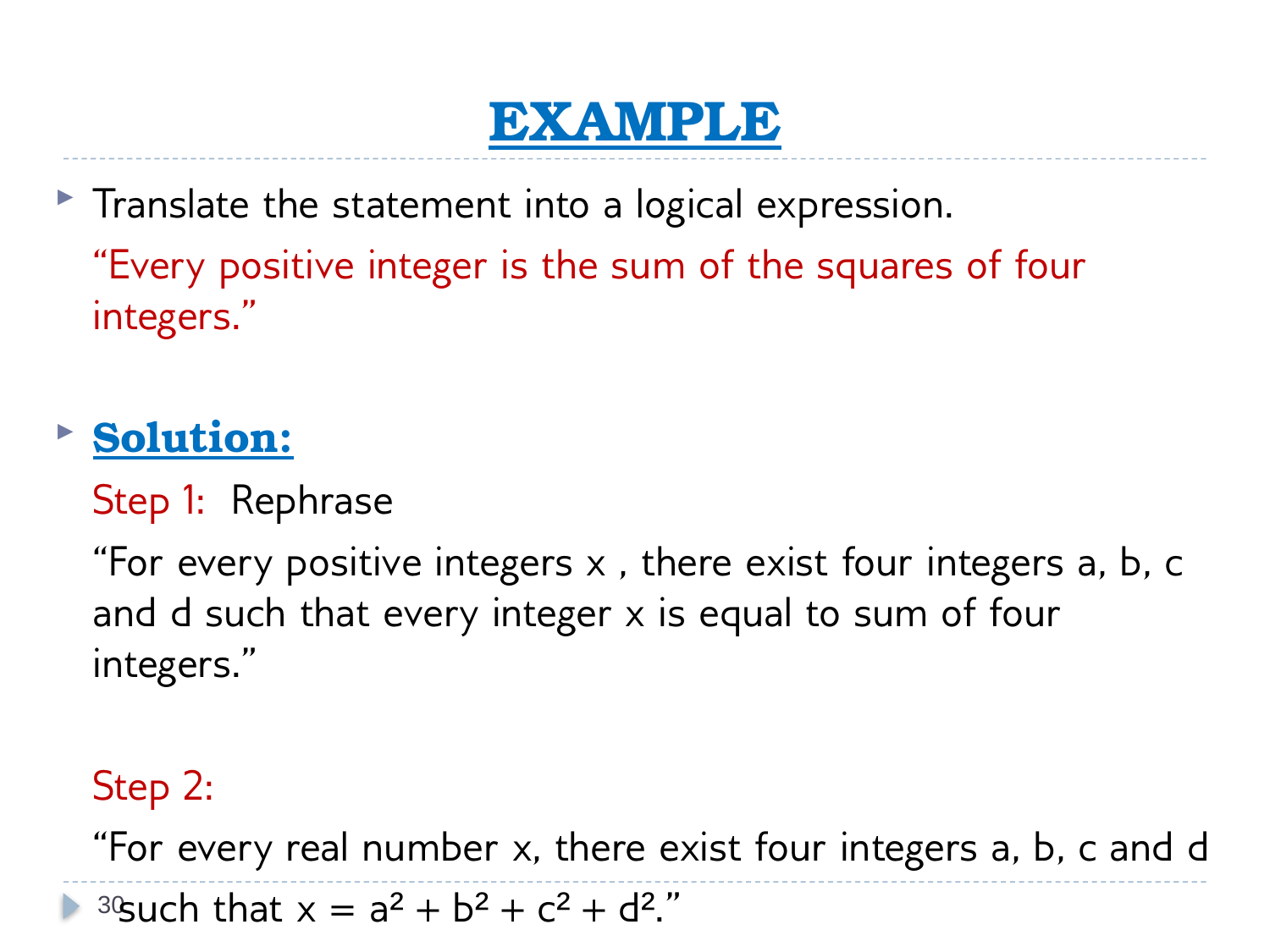

# EXAMPLE
Translate the statement into a logical expression.
	“Every positive integer is the sum of the squares of four integers.”

Solution:
	Step 1:  Rephrase
	“For every positive integers x , there exist four integers a, b, c and d such that every integer x is equal to sum of four integers.”

	Step 2:
	“For every real number x, there exist four integers a, b, c and d
     such that x = a² + b² + c² + d².”
30